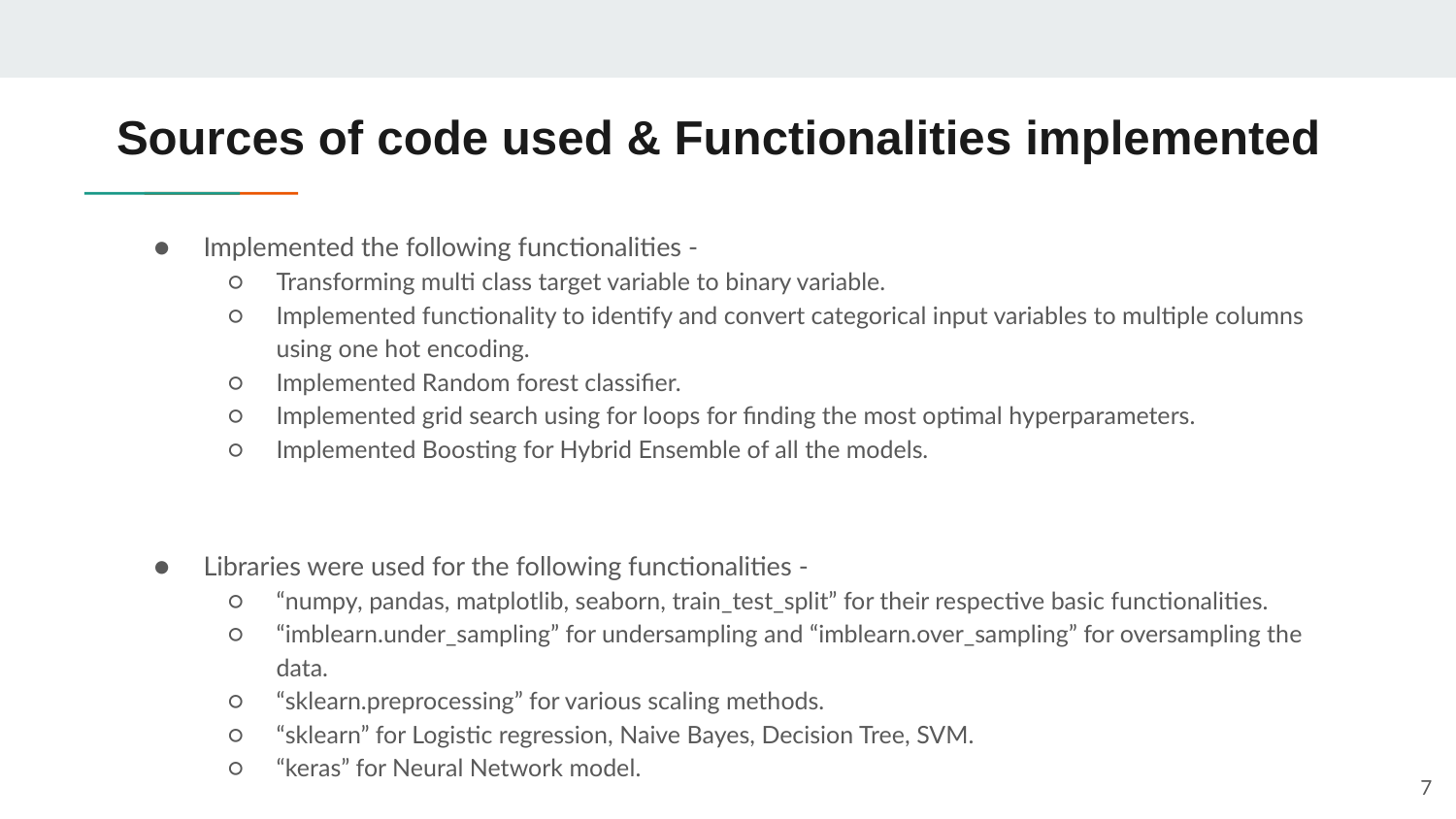

# Sources of code used & Functionalities implemented
Implemented the following functionalities -
Transforming multi class target variable to binary variable.
Implemented functionality to identify and convert categorical input variables to multiple columns using one hot encoding.
Implemented Random forest classifier.
Implemented grid search using for loops for finding the most optimal hyperparameters.
Implemented Boosting for Hybrid Ensemble of all the models.

Libraries were used for the following functionalities -
“numpy, pandas, matplotlib, seaborn, train_test_split” for their respective basic functionalities.
“imblearn.under_sampling” for undersampling and “imblearn.over_sampling” for oversampling the data.
“sklearn.preprocessing” for various scaling methods.
“sklearn” for Logistic regression, Naive Bayes, Decision Tree, SVM.
“keras” for Neural Network model.
7